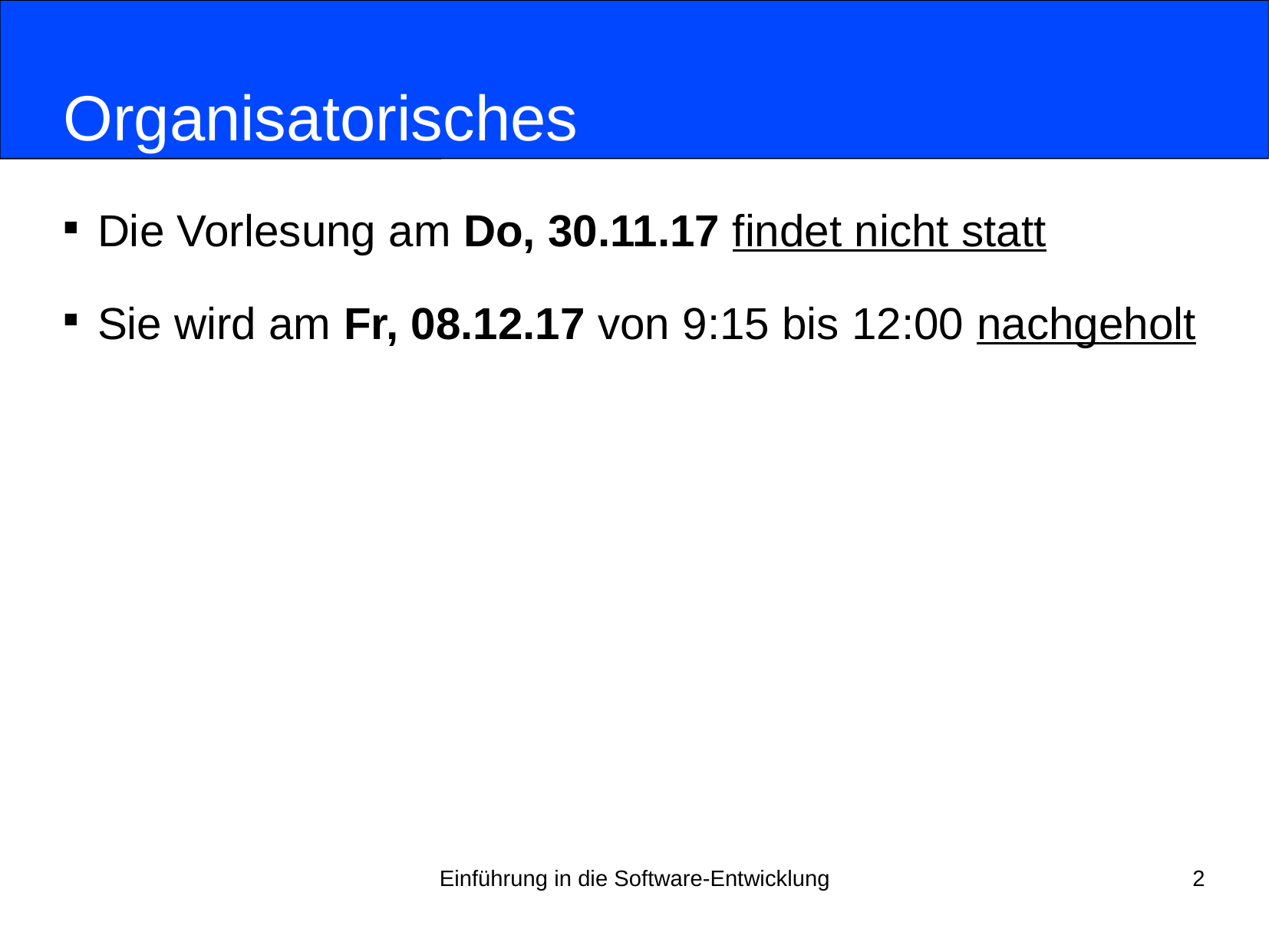

# Organisatorisches
Die Vorlesung am Do, 30.11.17 findet nicht statt

Sie wird am Fr, 08.12.17 von 9:15 bis 12:00 nachgeholt
Einführung in die Software-Entwicklung
2